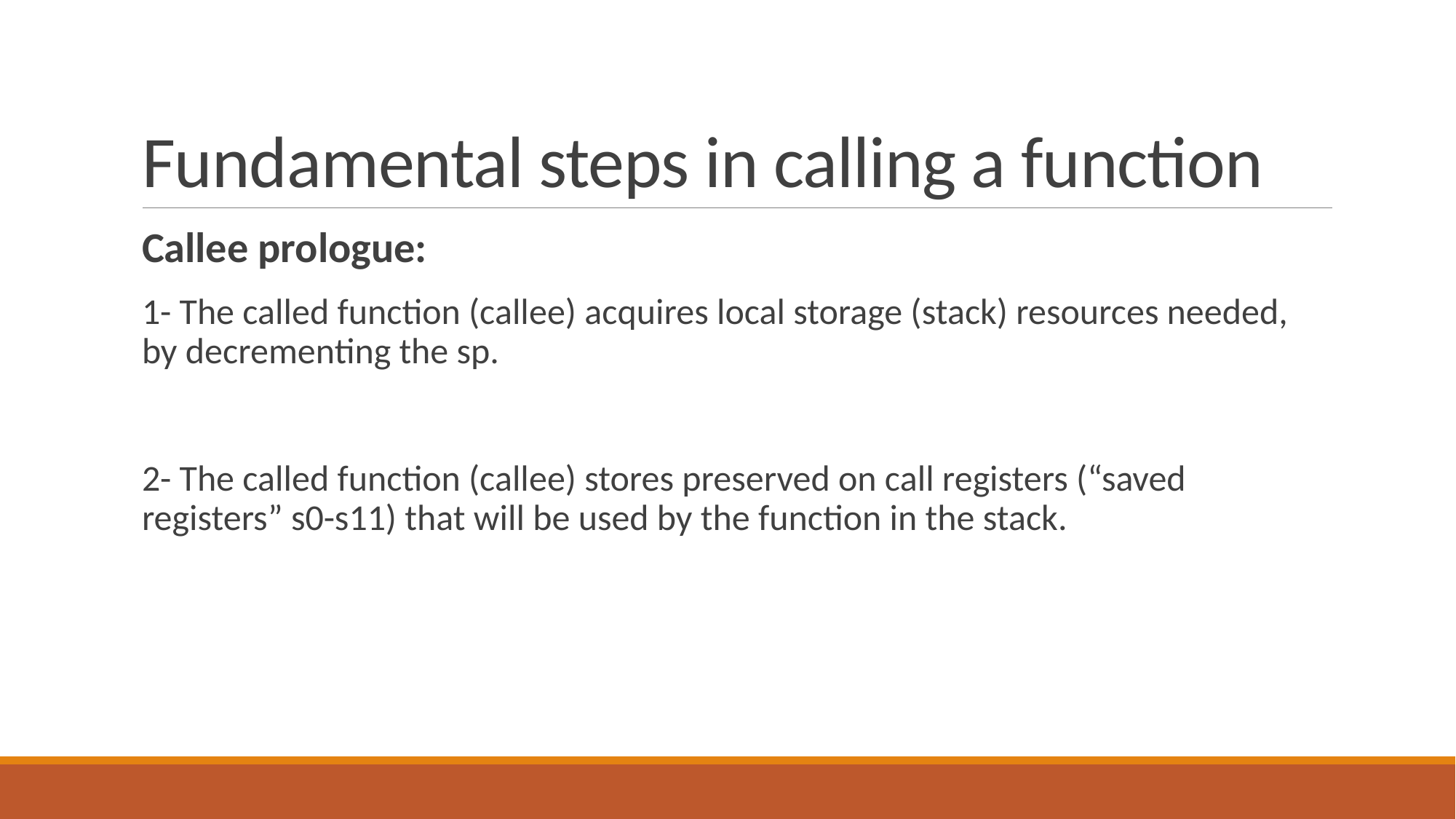

# Fundamental steps in calling a function
Callee prologue:
1- The called function (callee) acquires local storage (stack) resources needed, by decrementing the sp.

2- The called function (callee) stores preserved on call registers (“saved registers” s0-s11) that will be used by the function in the stack.